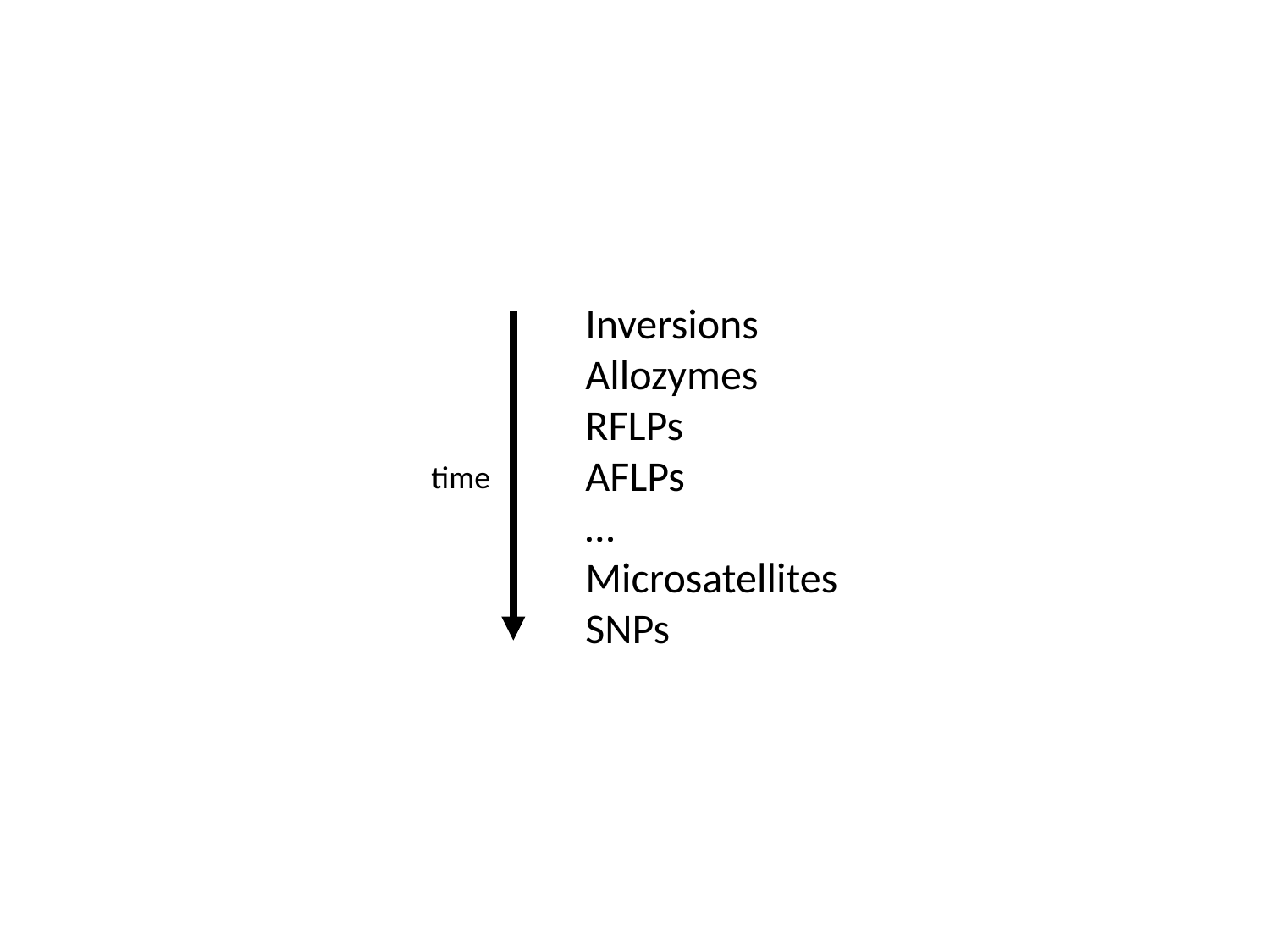

Inversions
Allozymes
RFLPs
AFLPs
…
Microsatellites
SNPs
time